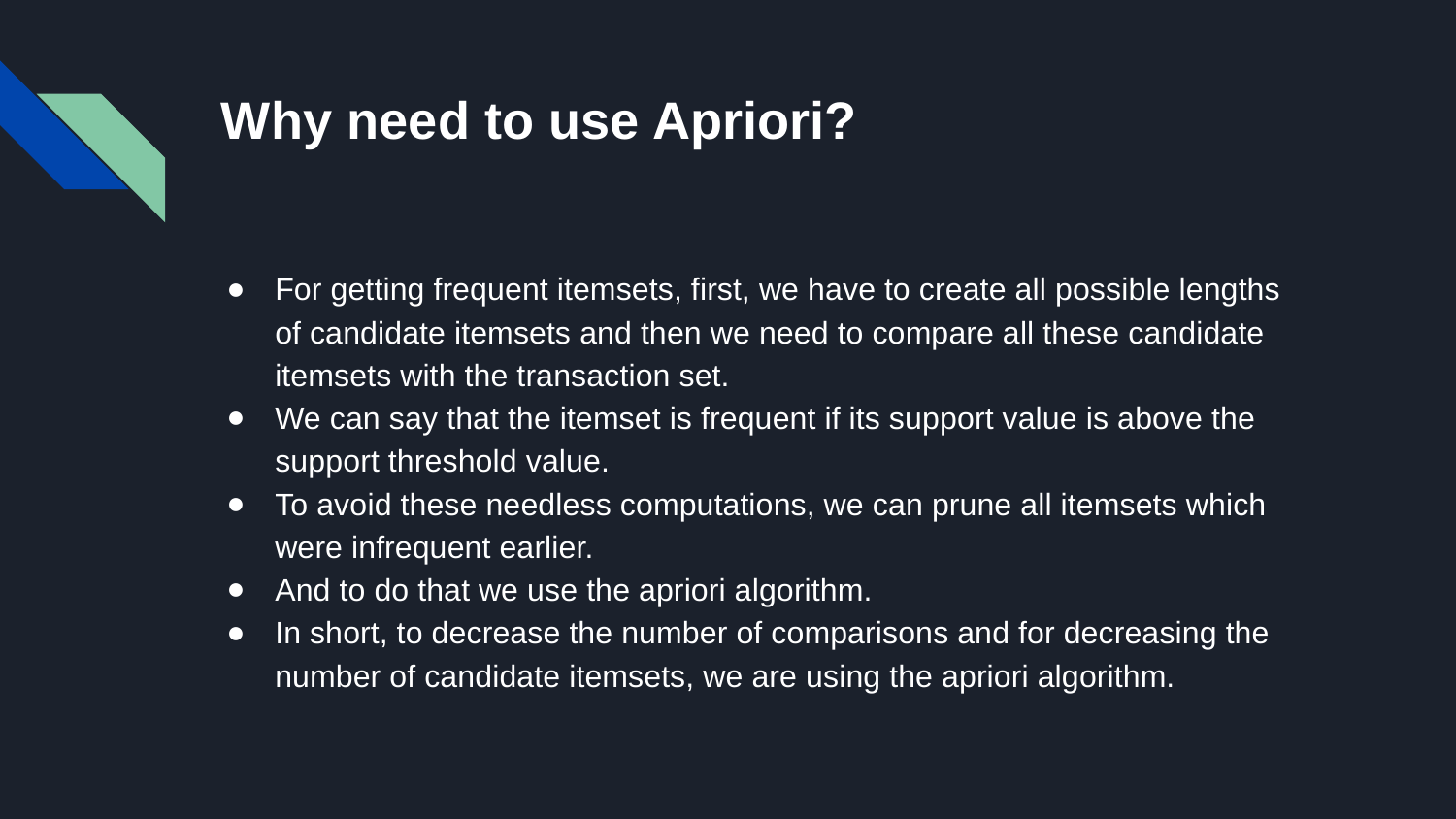

# Why need to use Apriori?
For getting frequent itemsets, first, we have to create all possible lengths of candidate itemsets and then we need to compare all these candidate itemsets with the transaction set.
We can say that the itemset is frequent if its support value is above the support threshold value.
To avoid these needless computations, we can prune all itemsets which were infrequent earlier.
And to do that we use the apriori algorithm.
In short, to decrease the number of comparisons and for decreasing the number of candidate itemsets, we are using the apriori algorithm.